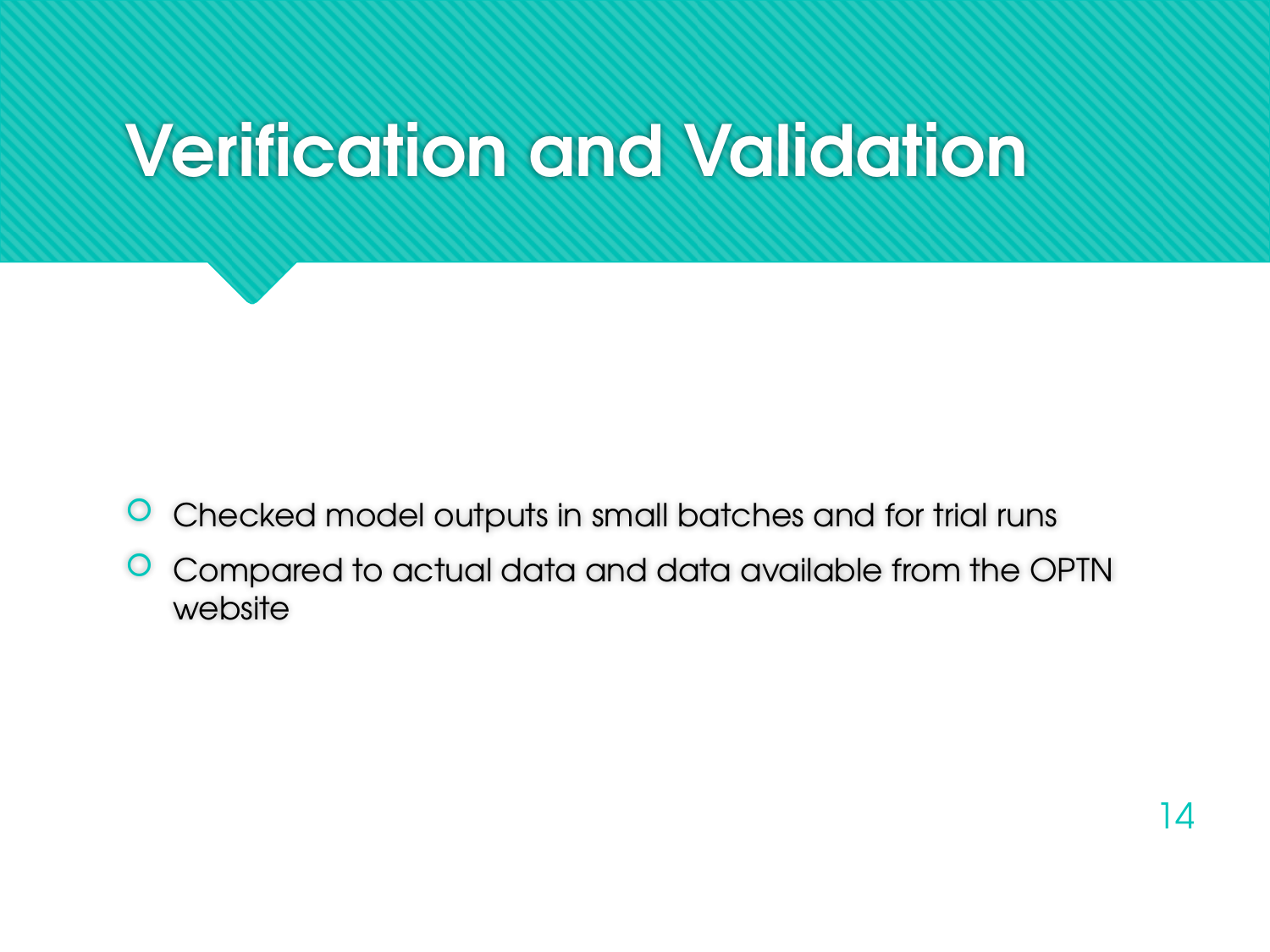

# Verification and Validation
Checked model outputs in small batches and for trial runs
Compared to actual data and data available from the OPTN website
14